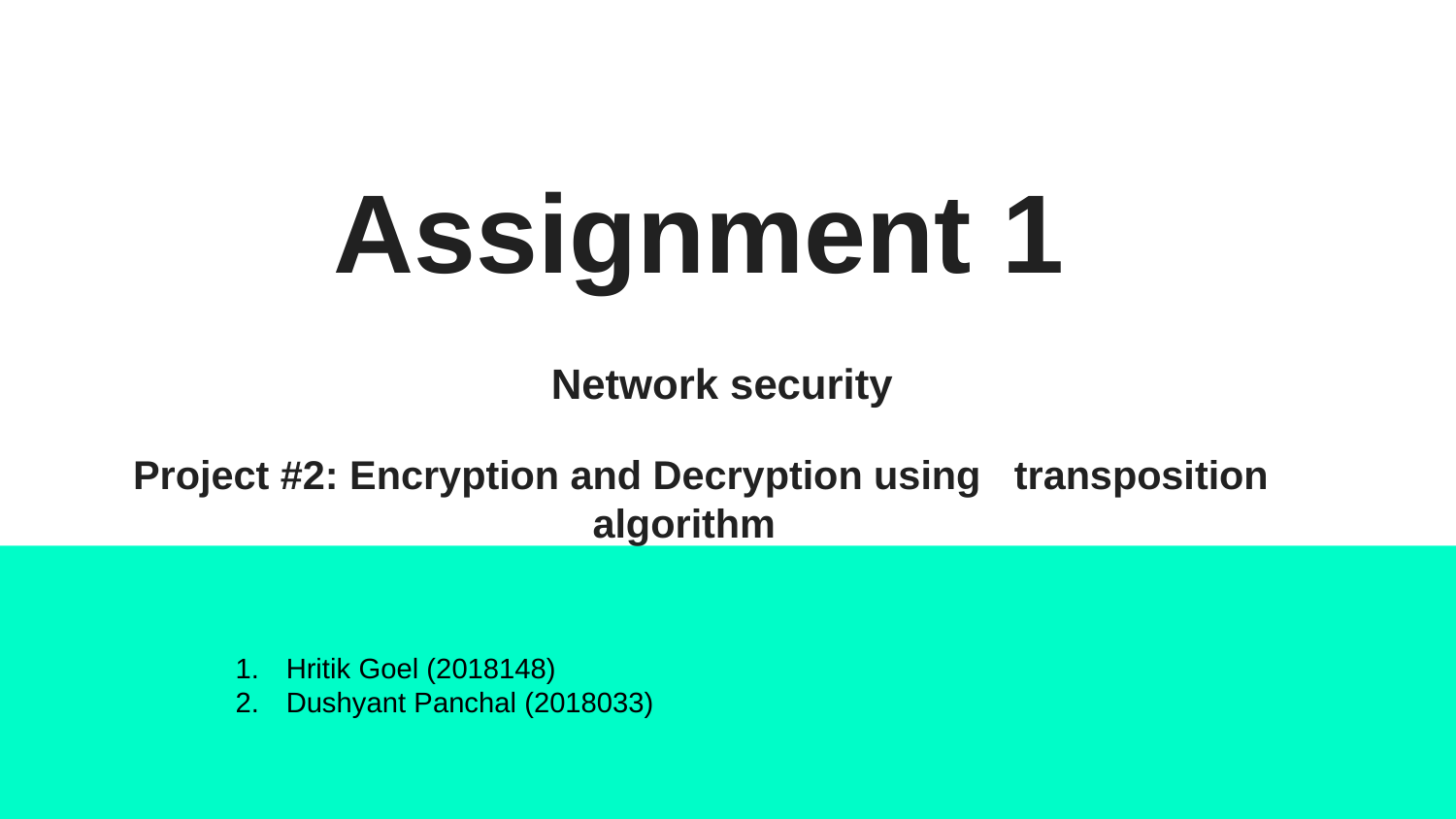

# Assignment 1
Network security
Project #2: Encryption and Decryption using   transposition algorithm
Hritik Goel (2018148)
Dushyant Panchal (2018033)